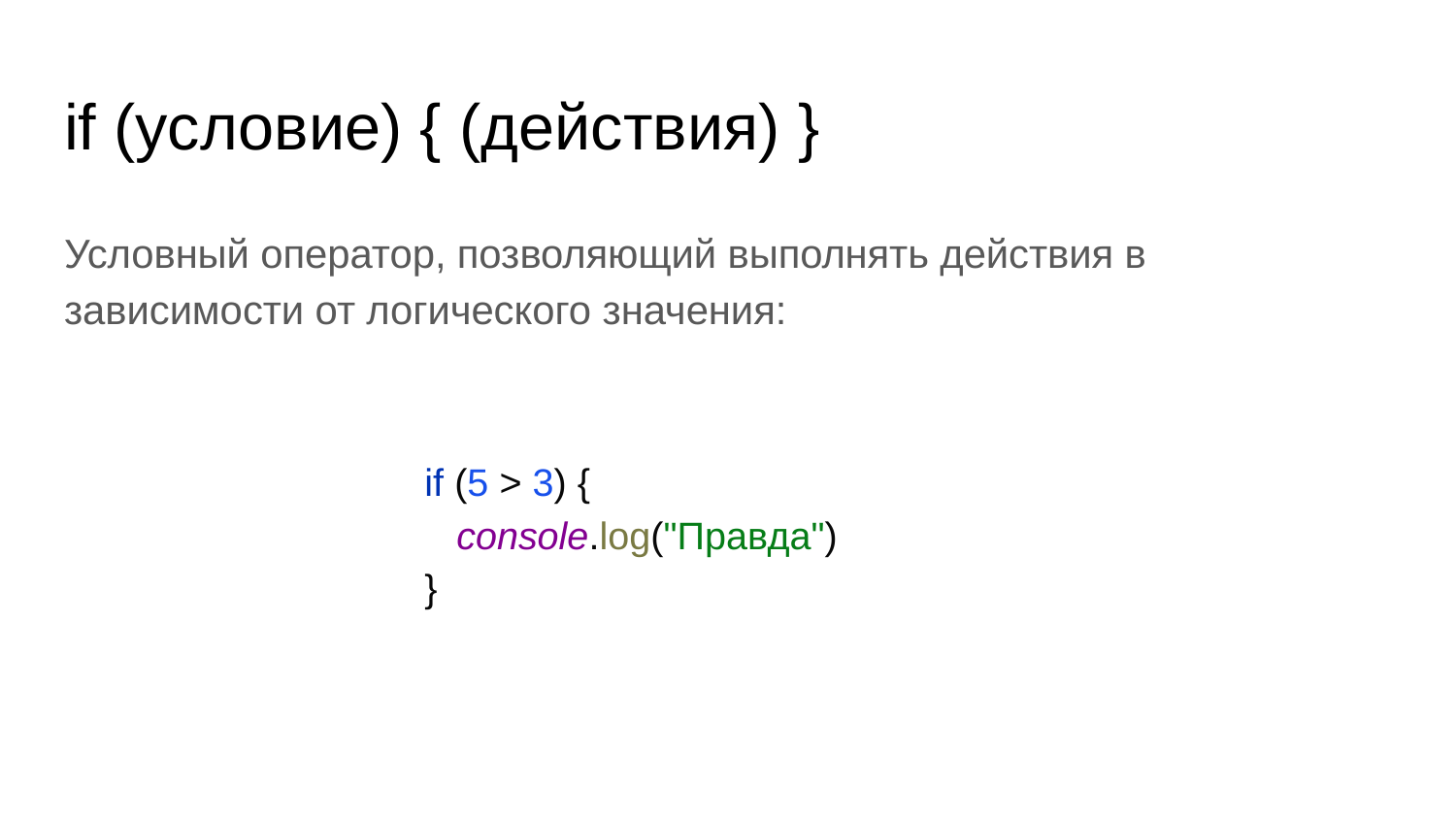

# if (условие) { (действия) }
Условный оператор, позволяющий выполнять действия в зависимости от логического значения:
if (5 > 3) {
   console.log("Правда")
}